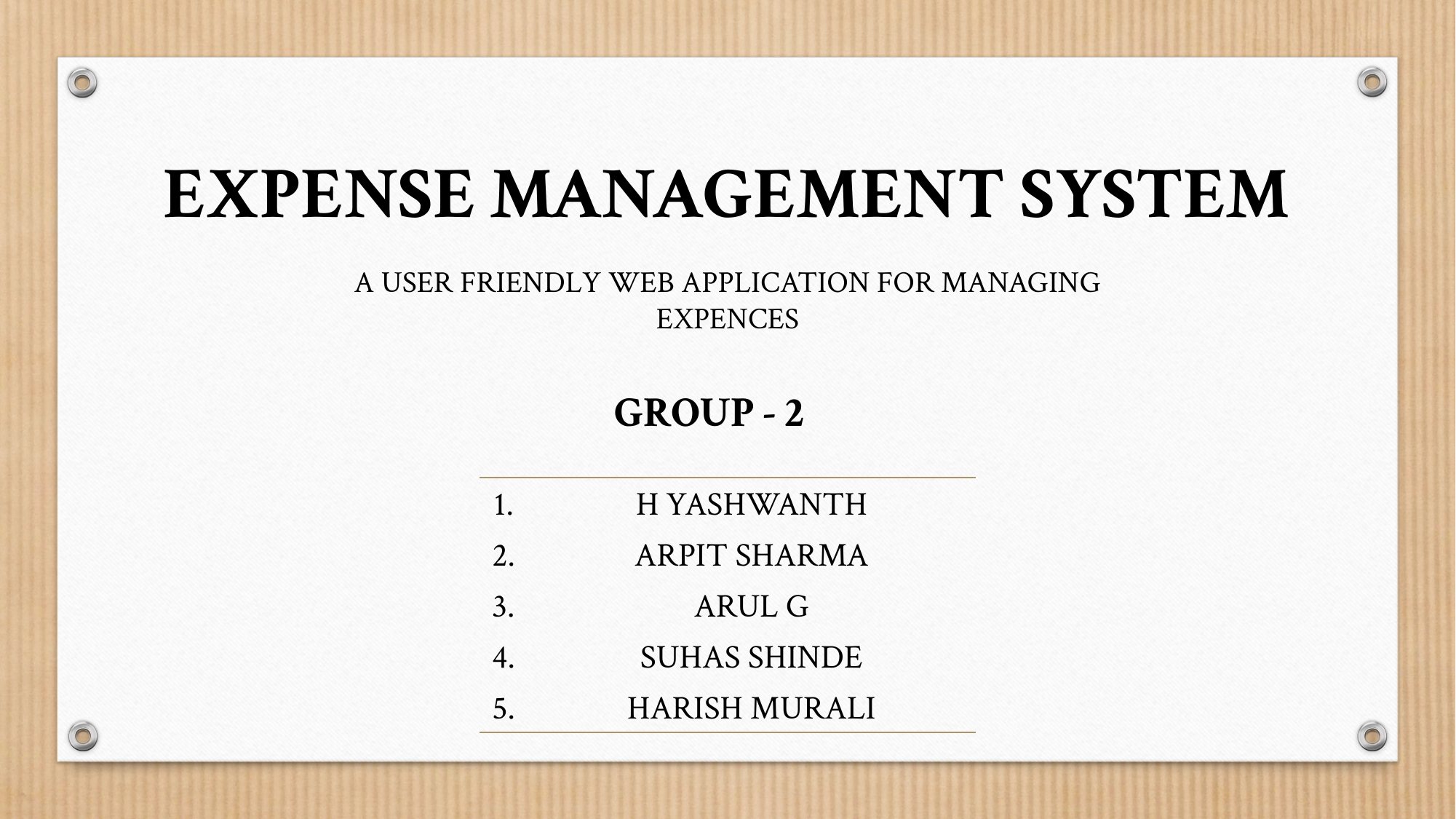

EXPENSE MANAGEMENT SYSTEM
A USER FRIENDLY WEB APPLICATION FOR MANAGING EXPENCES
GROUP - 2
| 1. | H YASHWANTH |
| --- | --- |
| 2. | ARPIT SHARMA |
| 3. | ARUL G |
| 4. | SUHAS SHINDE |
| 5. | HARISH MURALI |